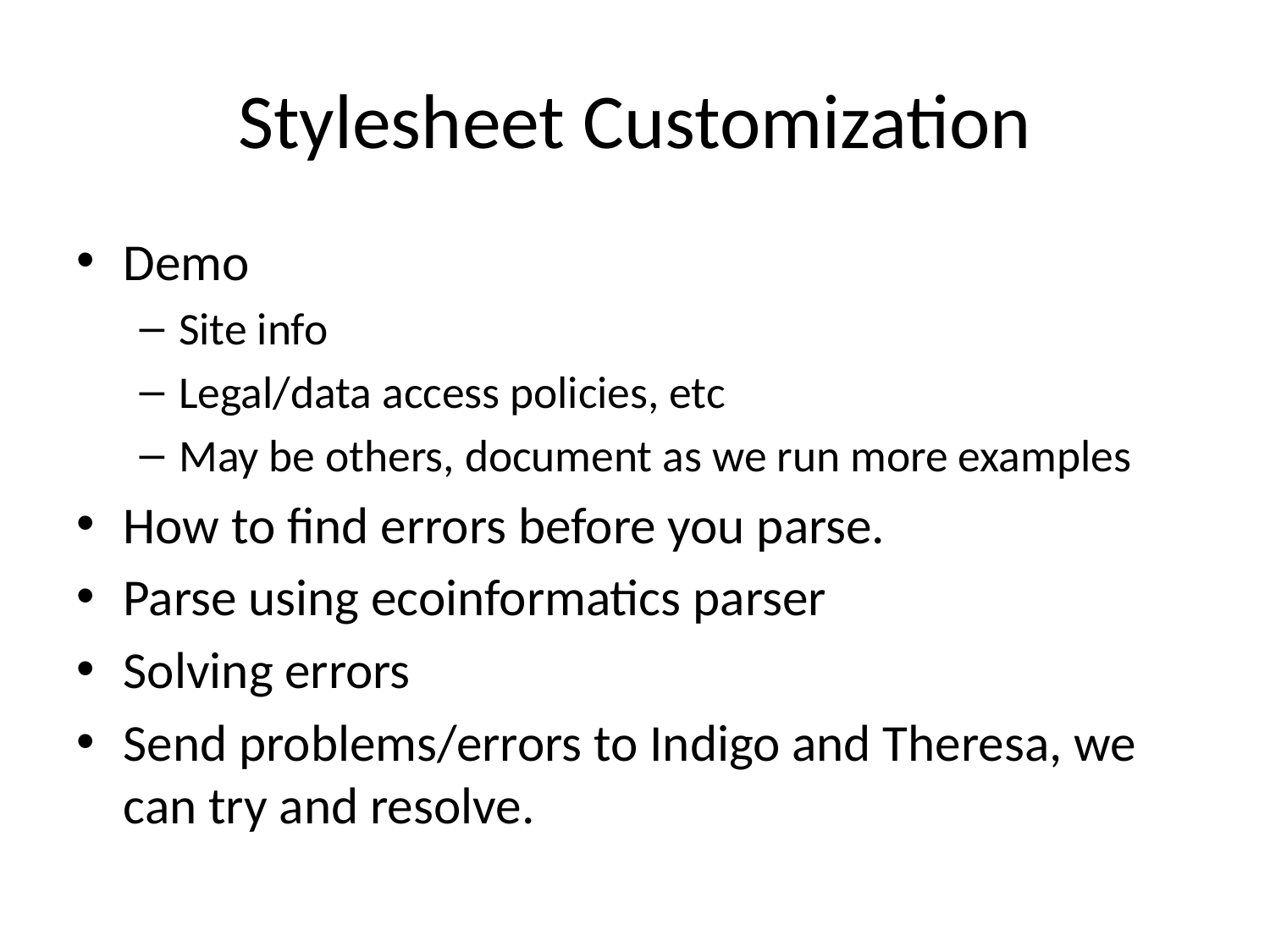

# Stylesheet Customization
Demo
Site info
Legal/data access policies, etc
May be others, document as we run more examples
How to find errors before you parse.
Parse using ecoinformatics parser
Solving errors
Send problems/errors to Indigo and Theresa, we can try and resolve.